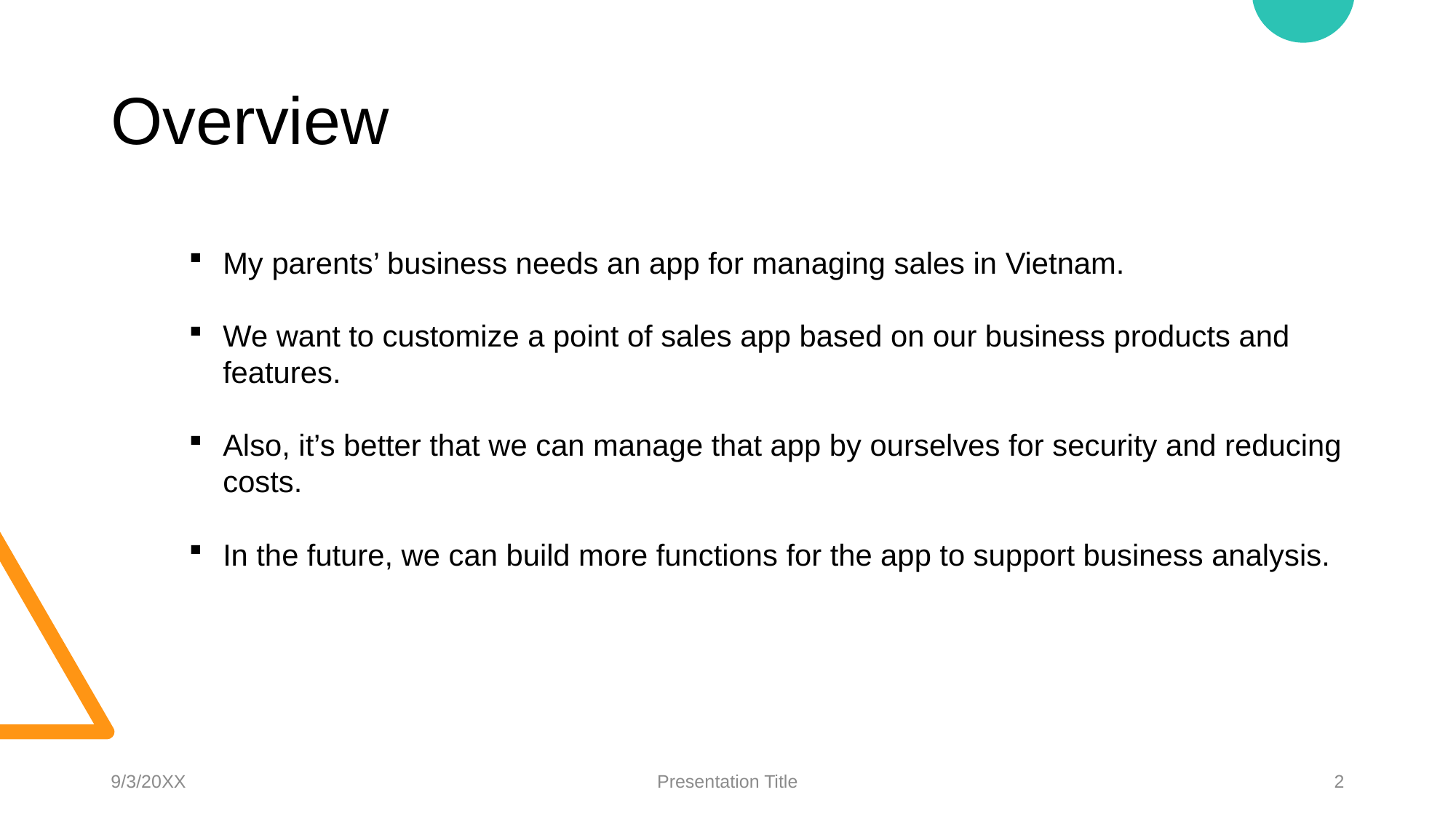

# Overview
My parents’ business needs an app for managing sales in Vietnam.

We want to customize a point of sales app based on our business products and features.

Also, it’s better that we can manage that app by ourselves for security and reducing costs.

In the future, we can build more functions for the app to support business analysis.
9/3/20XX
Presentation Title
2